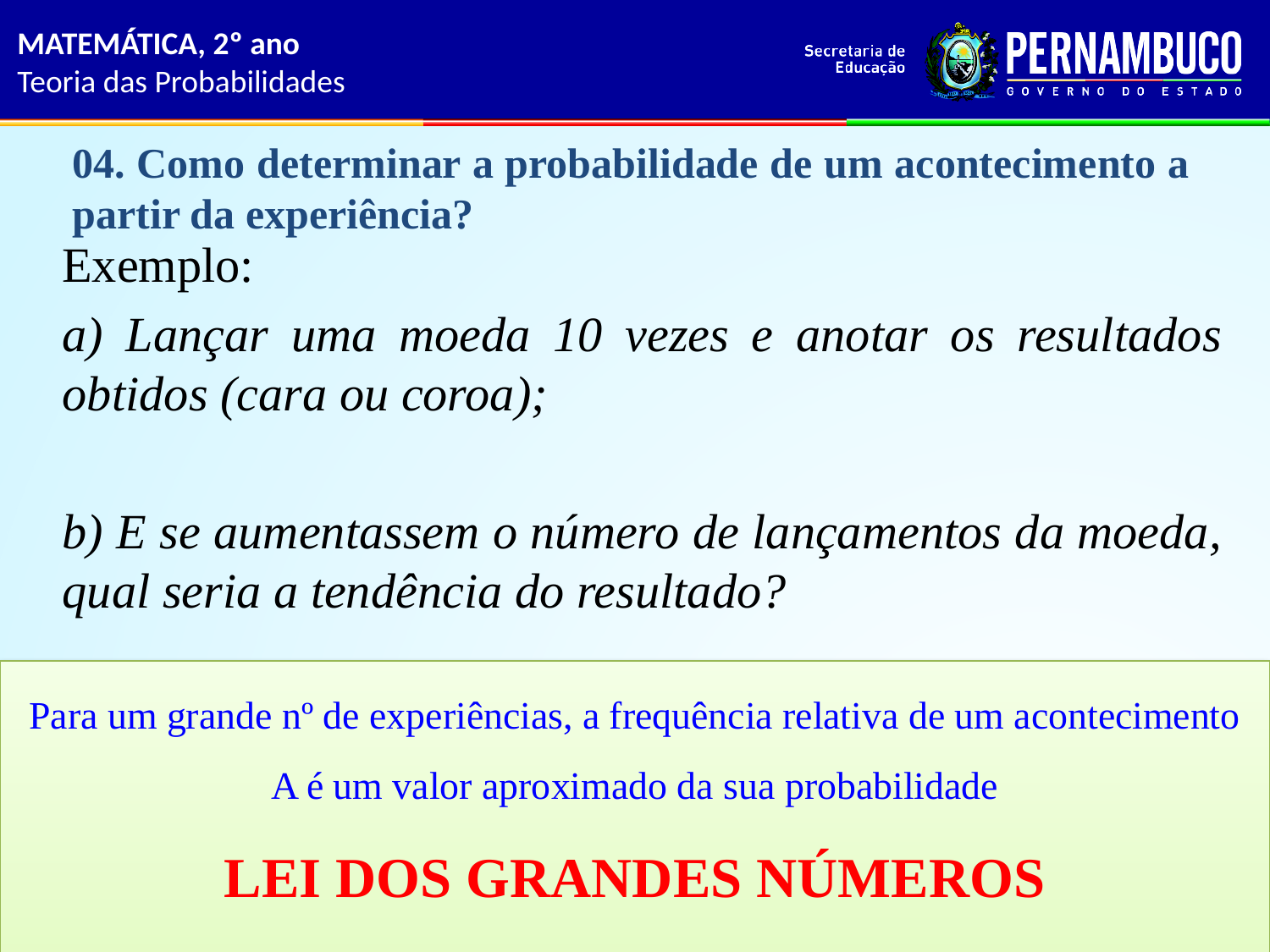

MATEMÁTICA, 2º ano
Teoria das Probabilidades
# 04. Como determinar a probabilidade de um acontecimento a partir da experiência?

Exemplo:
a) Lançar uma moeda 10 vezes e anotar os resultados obtidos (cara ou coroa);

b) E se aumentassem o número de lançamentos da moeda, qual seria a tendência do resultado?
Para um grande nº de experiências, a frequência relativa de um acontecimento A é um valor aproximado da sua probabilidade
LEI DOS GRANDES NÚMEROS